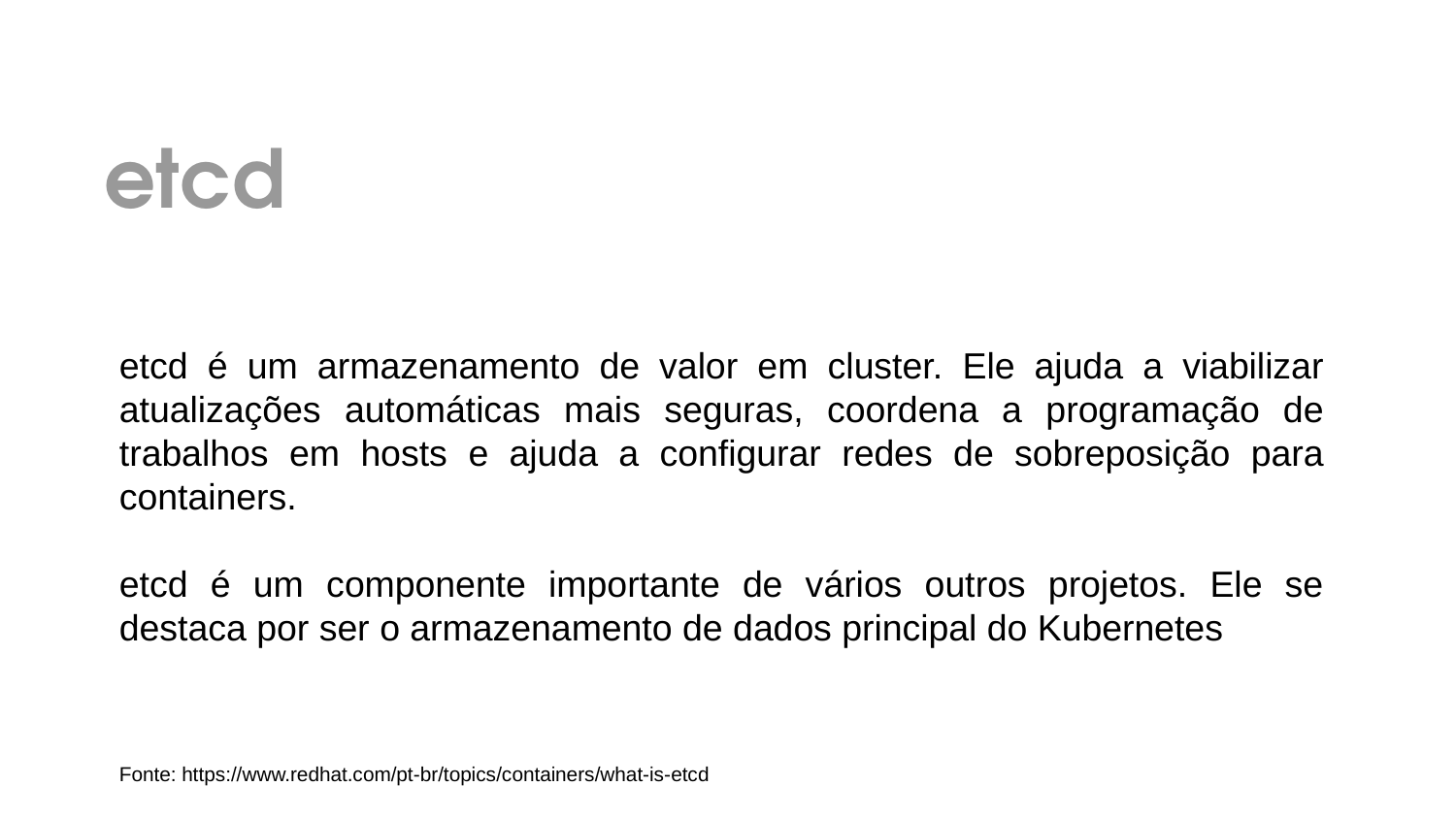

etcd
etcd é um armazenamento de valor em cluster. Ele ajuda a viabilizar atualizações automáticas mais seguras, coordena a programação de trabalhos em hosts e ajuda a configurar redes de sobreposição para containers.

etcd é um componente importante de vários outros projetos. Ele se destaca por ser o armazenamento de dados principal do Kubernetes

Fonte: https://www.redhat.com/pt-br/topics/containers/what-is-etcd